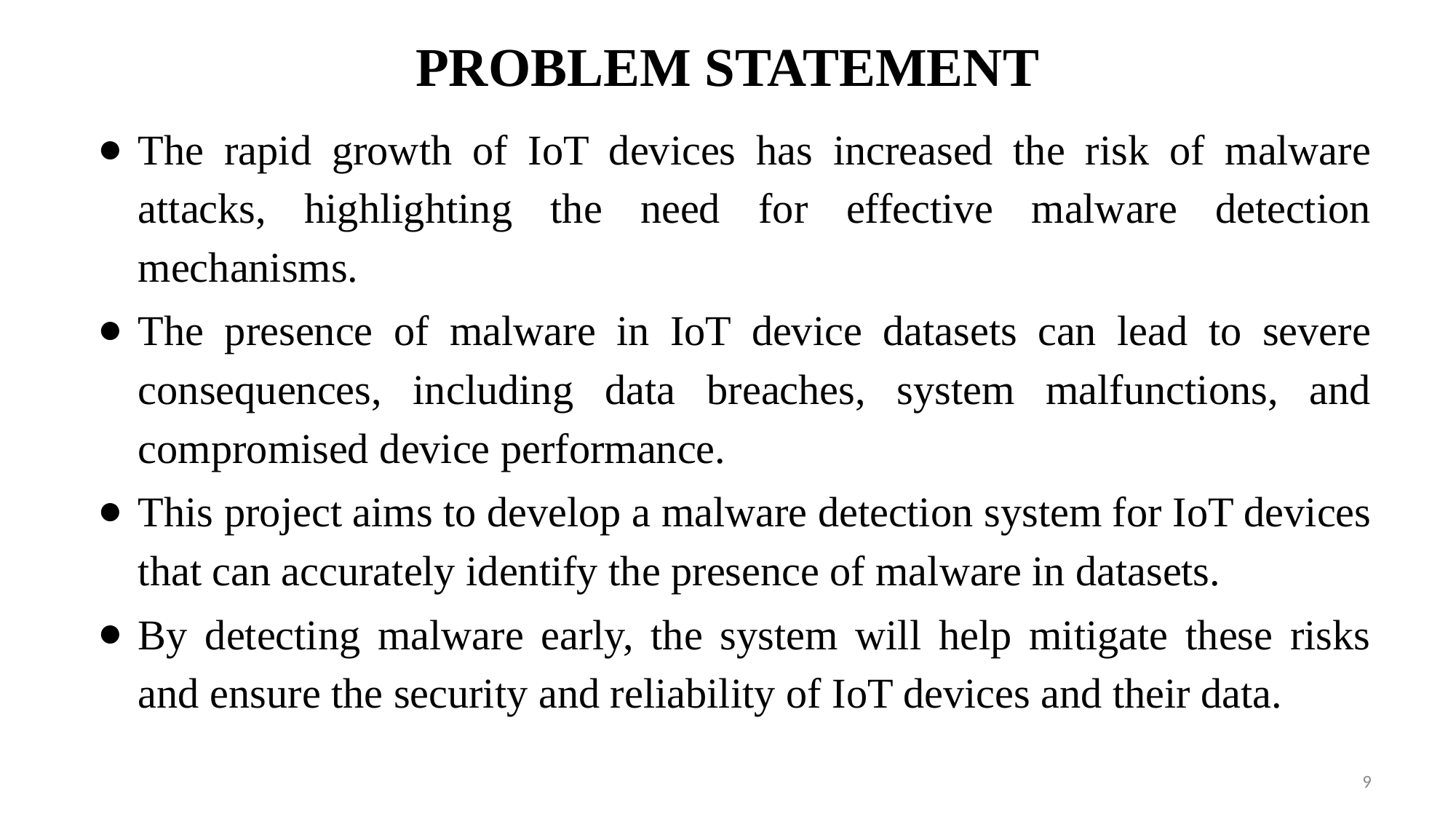

# PROBLEM STATEMENT
The rapid growth of IoT devices has increased the risk of malware attacks, highlighting the need for effective malware detection mechanisms.
The presence of malware in IoT device datasets can lead to severe consequences, including data breaches, system malfunctions, and compromised device performance.
This project aims to develop a malware detection system for IoT devices that can accurately identify the presence of malware in datasets.
By detecting malware early, the system will help mitigate these risks and ensure the security and reliability of IoT devices and their data.

9